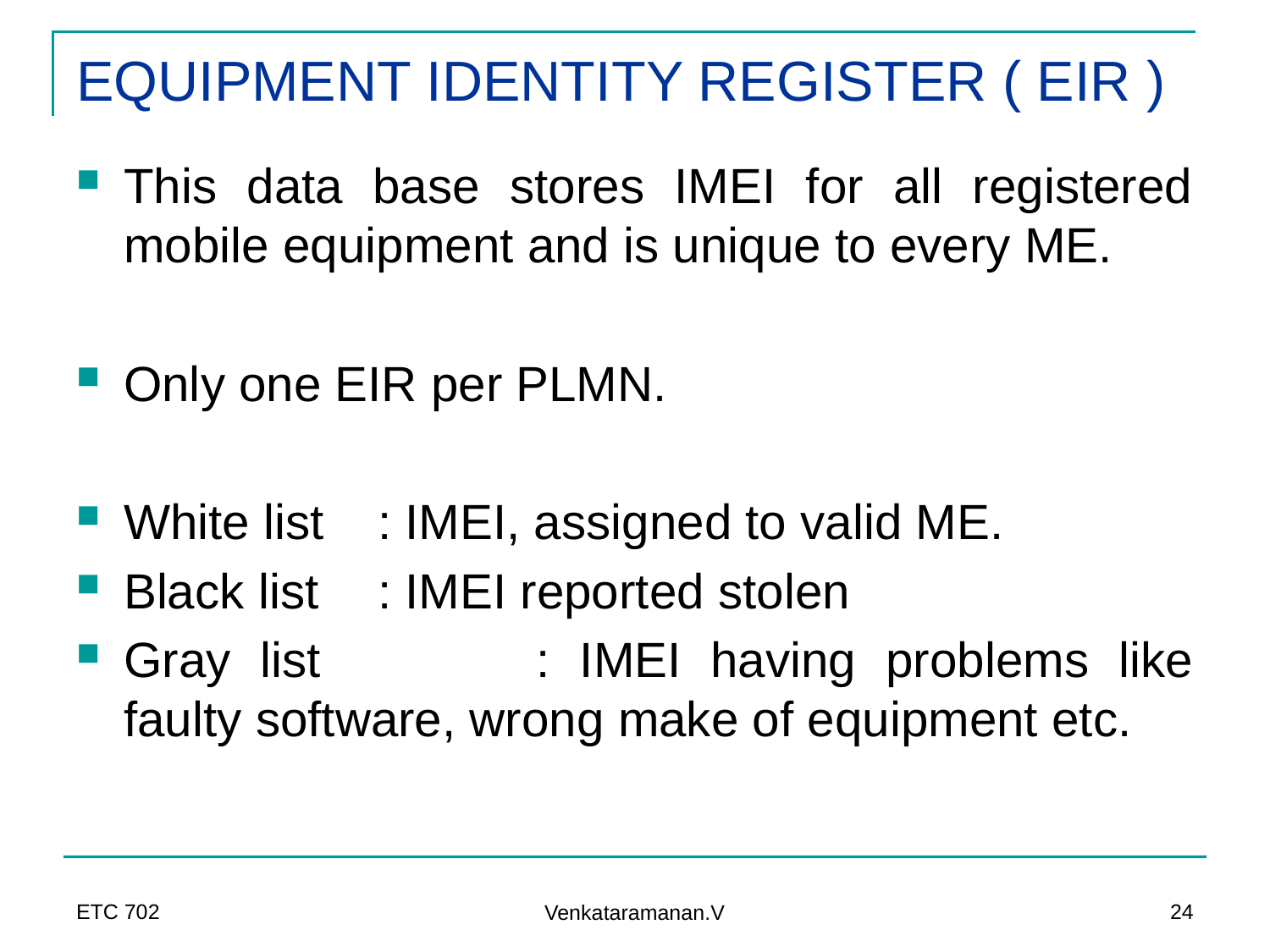

# EQUIPMENT IDENTITY REGISTER ( EIR )
This data base stores IMEI for all registered mobile equipment and is unique to every ME.

Only one EIR per PLMN.

White list 	: IMEI, assigned to valid ME.
Black list 	: IMEI reported stolen
Gray list 		: IMEI having problems like faulty software, wrong make of equipment etc.

ETC 702
24
Venkataramanan.V